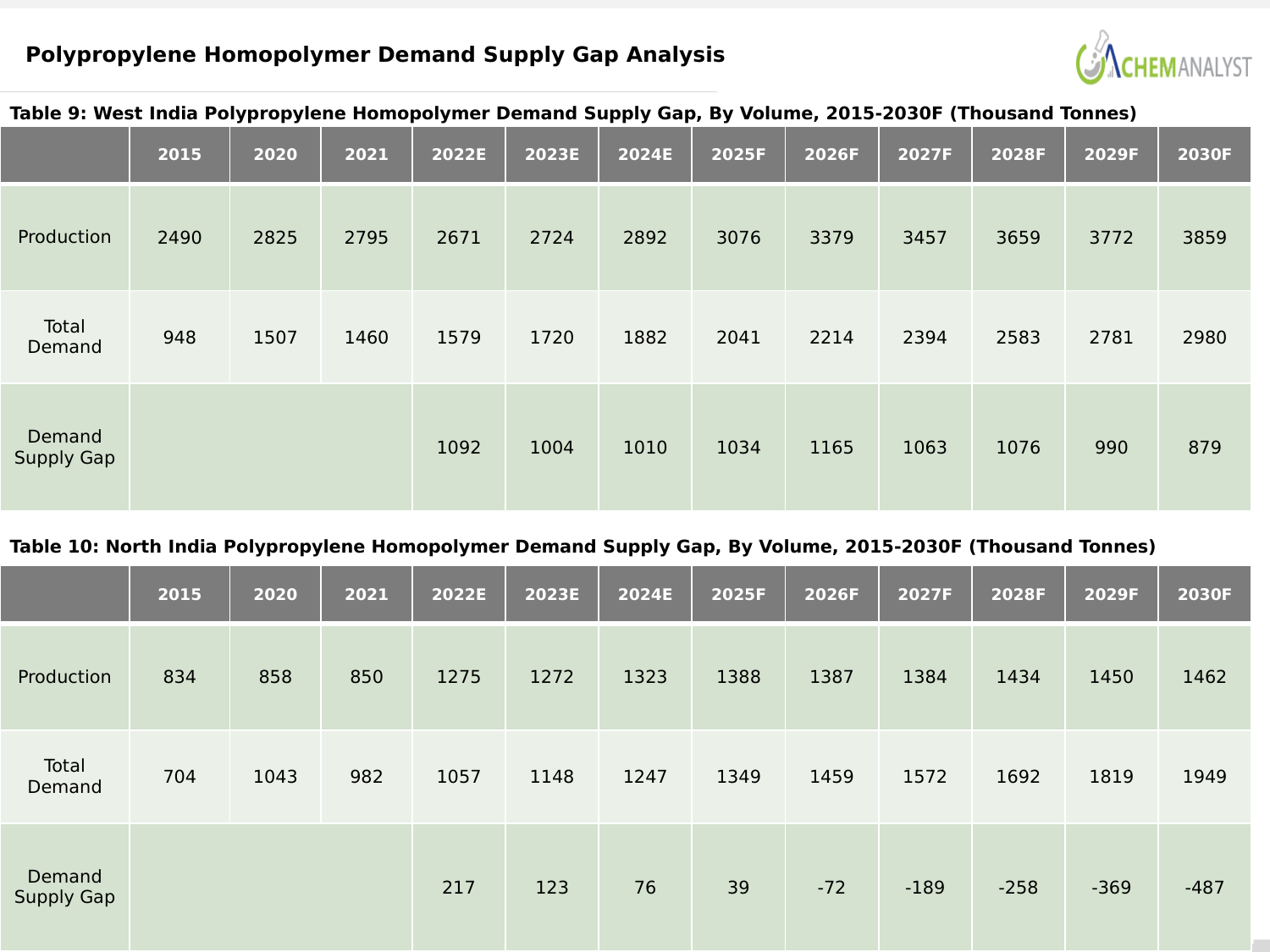

Polypropylene Homopolymer Demand Supply Gap Analysis
Table 9: West India Polypropylene Homopolymer Demand Supply Gap, By Volume, 2015-2030F (Thousand Tonnes)
|  | 2015 | 2020 | 2021 | 2022E | 2023E | 2024E | 2025F | 2026F | 2027F | 2028F | 2029F | 2030F |
| --- | --- | --- | --- | --- | --- | --- | --- | --- | --- | --- | --- | --- |
| Production | 2490 | 2825 | 2795 | 2671 | 2724 | 2892 | 3076 | 3379 | 3457 | 3659 | 3772 | 3859 |
| Total Demand | 948 | 1507 | 1460 | 1579 | 1720 | 1882 | 2041 | 2214 | 2394 | 2583 | 2781 | 2980 |
| Demand Supply Gap |  |  |  | 1092 | 1004 | 1010 | 1034 | 1165 | 1063 | 1076 | 990 | 879 |
Table 10: North India Polypropylene Homopolymer Demand Supply Gap, By Volume, 2015-2030F (Thousand Tonnes)
|  | 2015 | 2020 | 2021 | 2022E | 2023E | 2024E | 2025F | 2026F | 2027F | 2028F | 2029F | 2030F |
| --- | --- | --- | --- | --- | --- | --- | --- | --- | --- | --- | --- | --- |
| Production | 834 | 858 | 850 | 1275 | 1272 | 1323 | 1388 | 1387 | 1384 | 1434 | 1450 | 1462 |
| Total Demand | 704 | 1043 | 982 | 1057 | 1148 | 1247 | 1349 | 1459 | 1572 | 1692 | 1819 | 1949 |
| Demand Supply Gap |  |  |  | 217 | 123 | 76 | 39 | -72 | -189 | -258 | -369 | -487 |